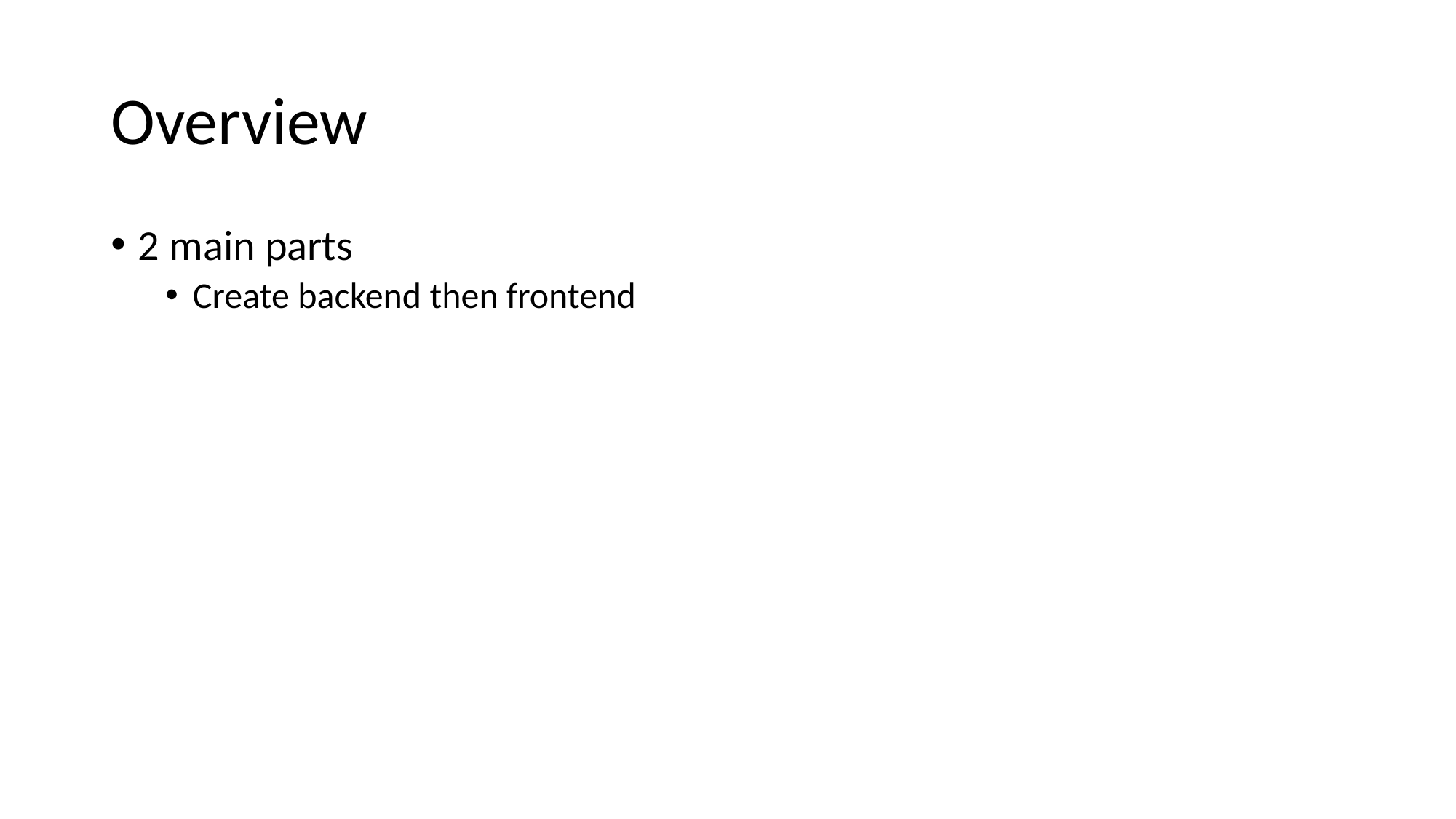

# Overview
2 main parts
Create backend then frontend